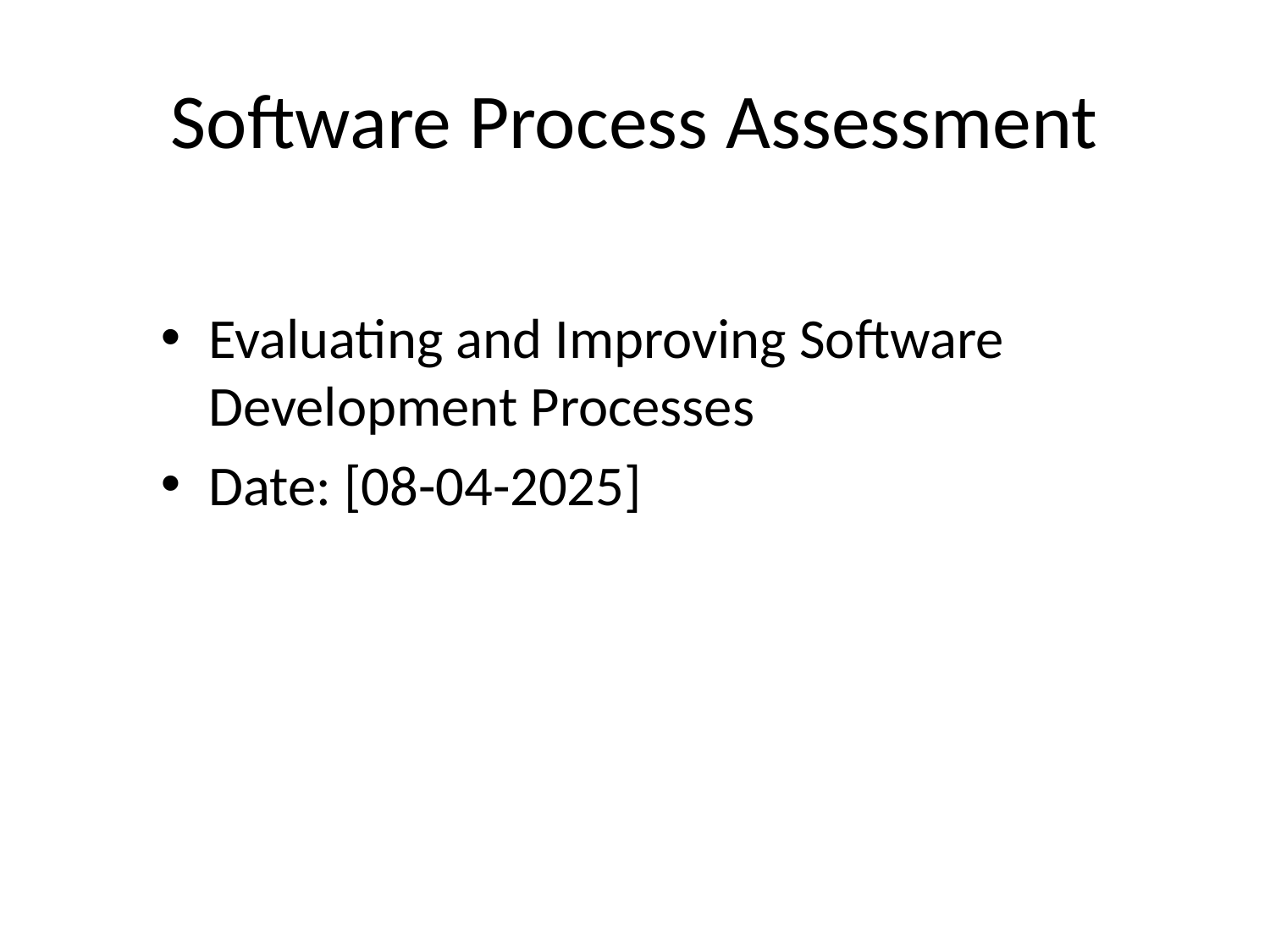

# Software Process Assessment
Evaluating and Improving Software Development Processes
Date: [08-04-2025]